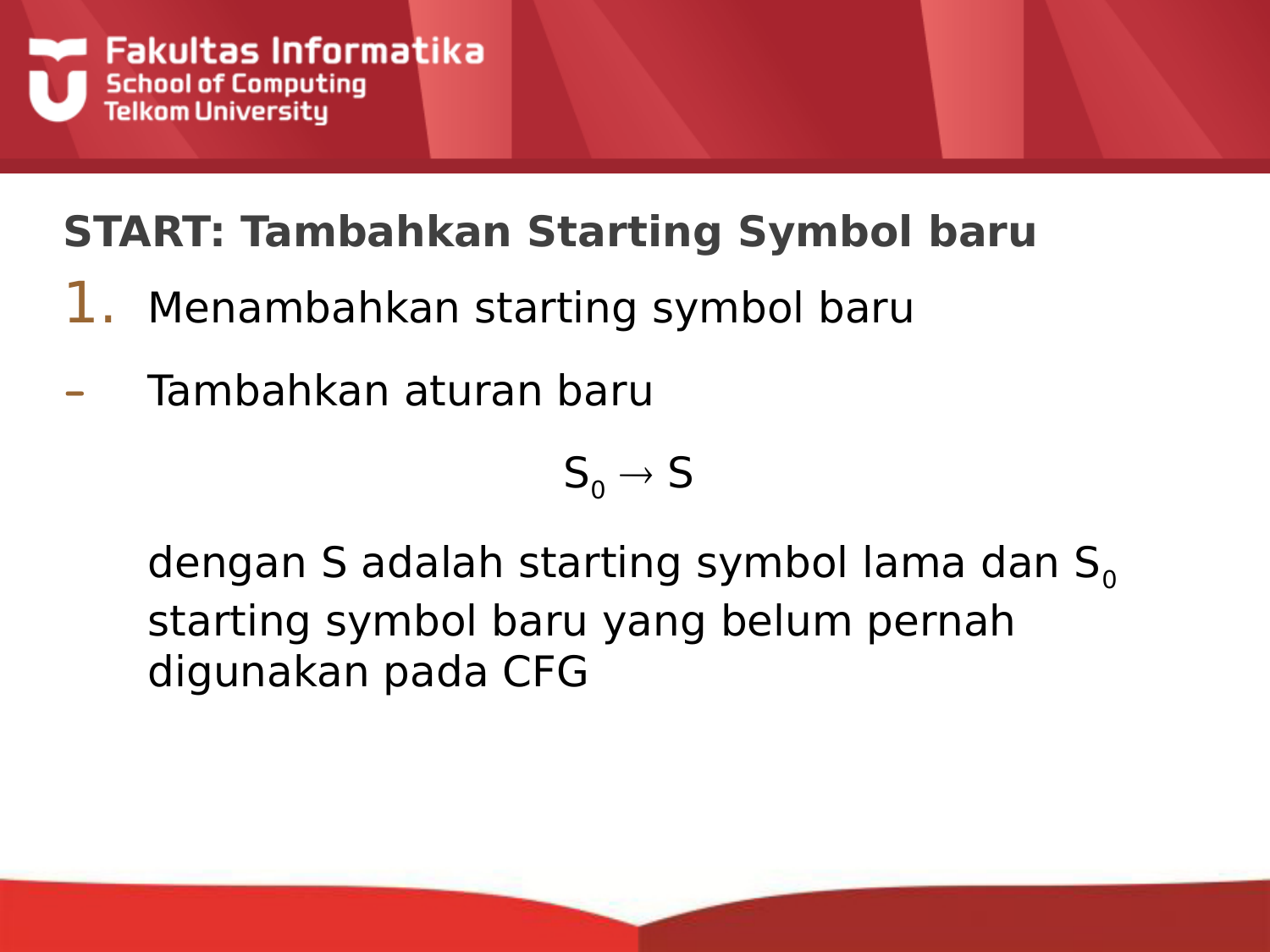

# START: Tambahkan Starting Symbol baru
Menambahkan starting symbol baru
Tambahkan aturan baru
S0 → S
	dengan S adalah starting symbol lama dan S0 starting symbol baru yang belum pernah digunakan pada CFG